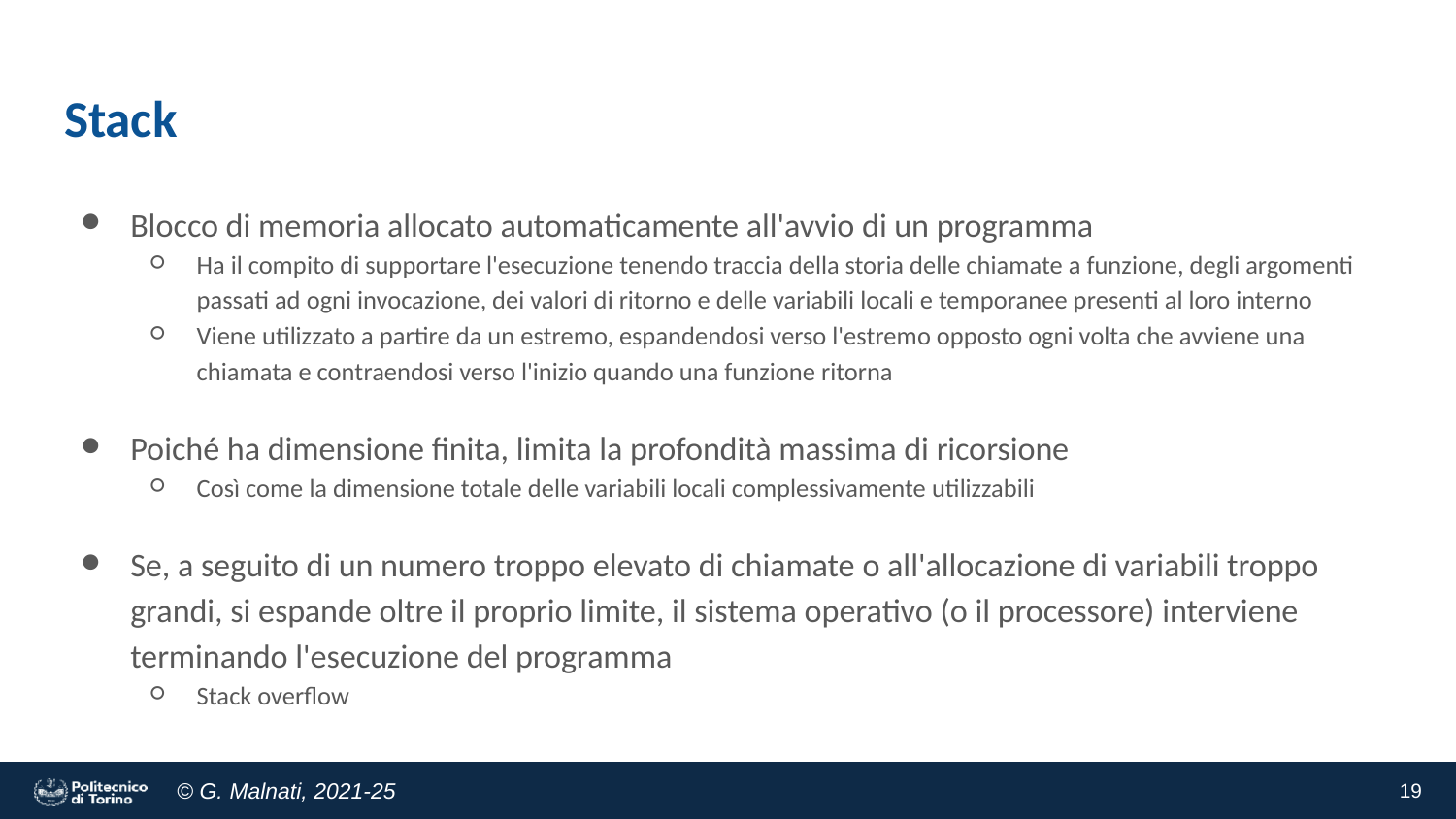

# Stack
Blocco di memoria allocato automaticamente all'avvio di un programma
Ha il compito di supportare l'esecuzione tenendo traccia della storia delle chiamate a funzione, degli argomenti passati ad ogni invocazione, dei valori di ritorno e delle variabili locali e temporanee presenti al loro interno
Viene utilizzato a partire da un estremo, espandendosi verso l'estremo opposto ogni volta che avviene una chiamata e contraendosi verso l'inizio quando una funzione ritorna
Poiché ha dimensione finita, limita la profondità massima di ricorsione
Così come la dimensione totale delle variabili locali complessivamente utilizzabili
Se, a seguito di un numero troppo elevato di chiamate o all'allocazione di variabili troppo grandi, si espande oltre il proprio limite, il sistema operativo (o il processore) interviene terminando l'esecuzione del programma
Stack overflow
19